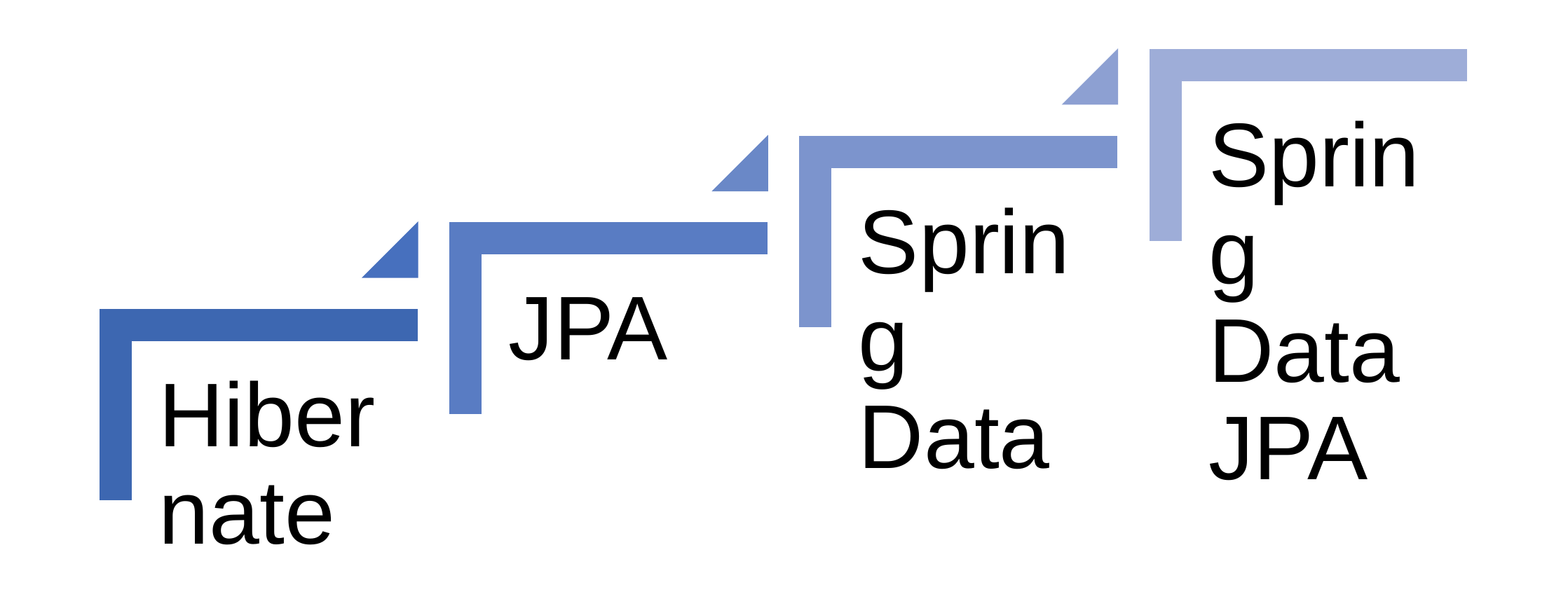

Hibernate
JPA
Spring Data
Spring Data JPA